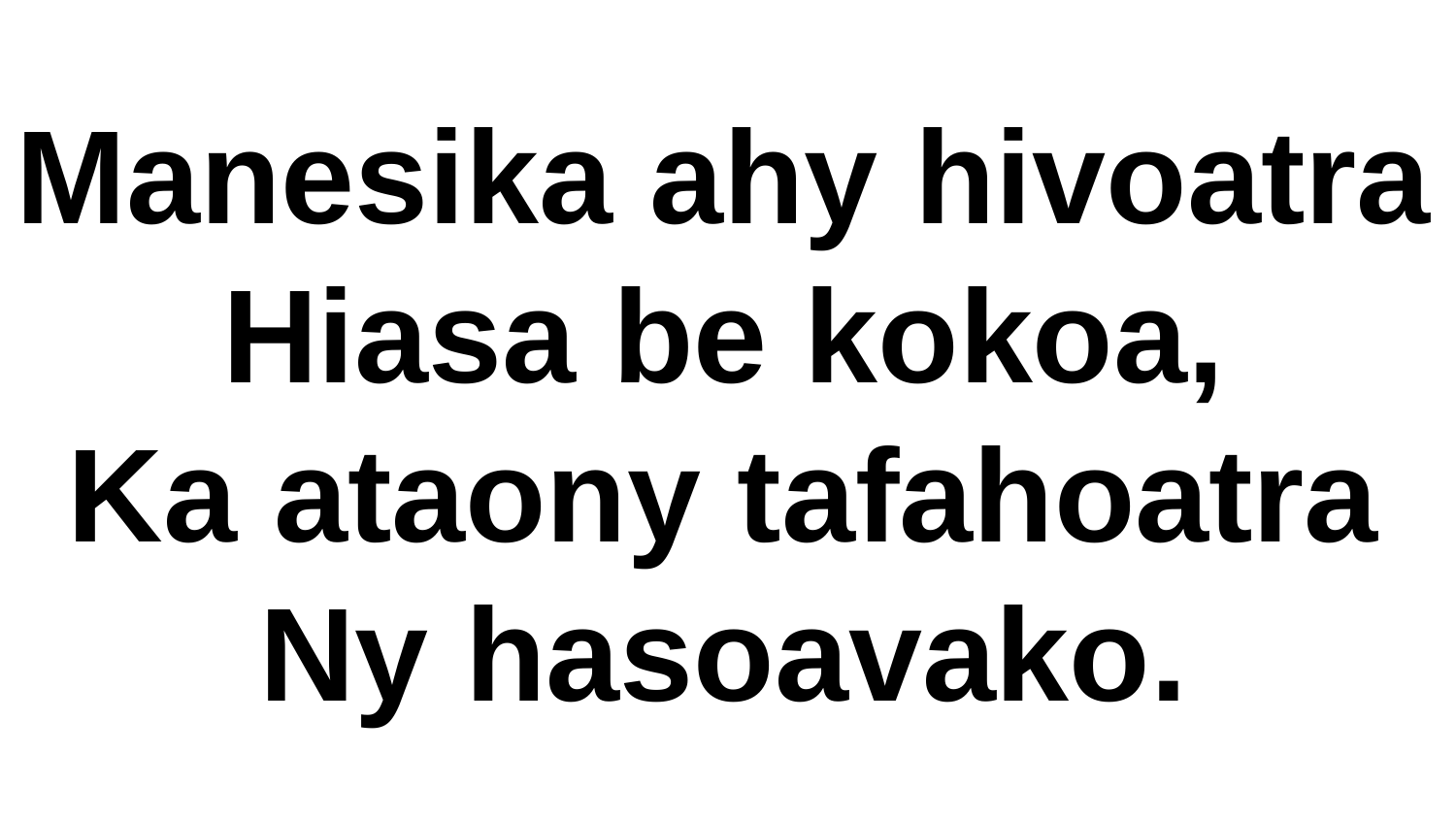

# Manesika ahy hivoatra Hiasa be kokoa, Ka ataony tafahoatra Ny hasoavako.